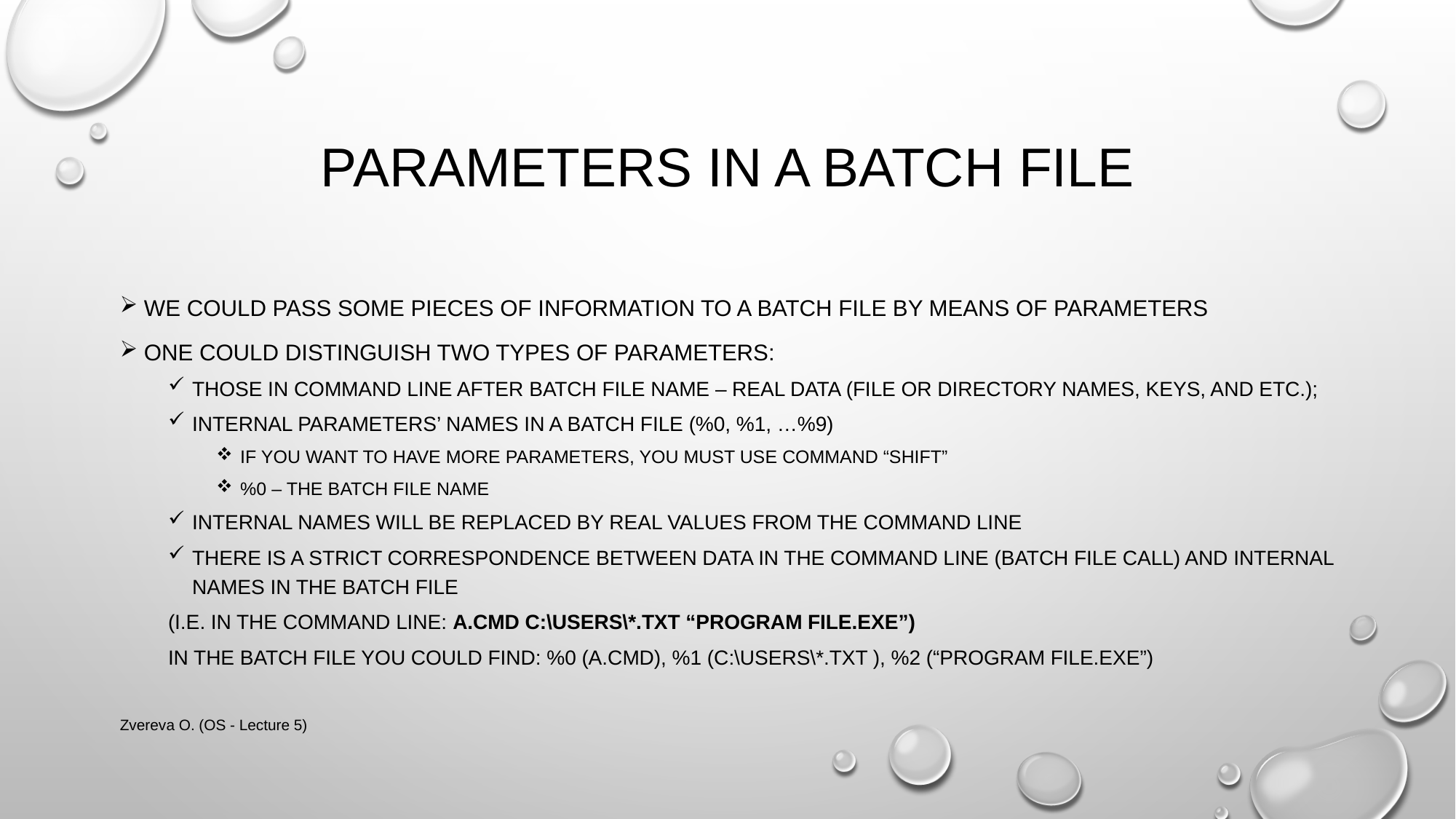

# Parameters in a batch file
We could pass some pieces of information to a batch file by means of parameters
One could distinguish two types of parameters:
Those in command line after batch file name – real data (file or directory names, keys, and etc.);
Internal PARAMEtERs’ Names in a batch file (%0, %1, …%9)
If you want to have more parameters, you must use command “shift”
%0 – THE BATCH FILE NAME
Internal names will be replaced by real values from the command line
There is a strict correspondence between data in the command line (batch file call) and internal names in the batch file
(i.e. in the command line: a.cmd C:\users\*.txt “program file.exe”)
In the batch file you could find: %0 (a.cmd), %1 (C:\users\*.txt ), %2 (“program file.exe”)

Zvereva O. (OS - Lecture 5)